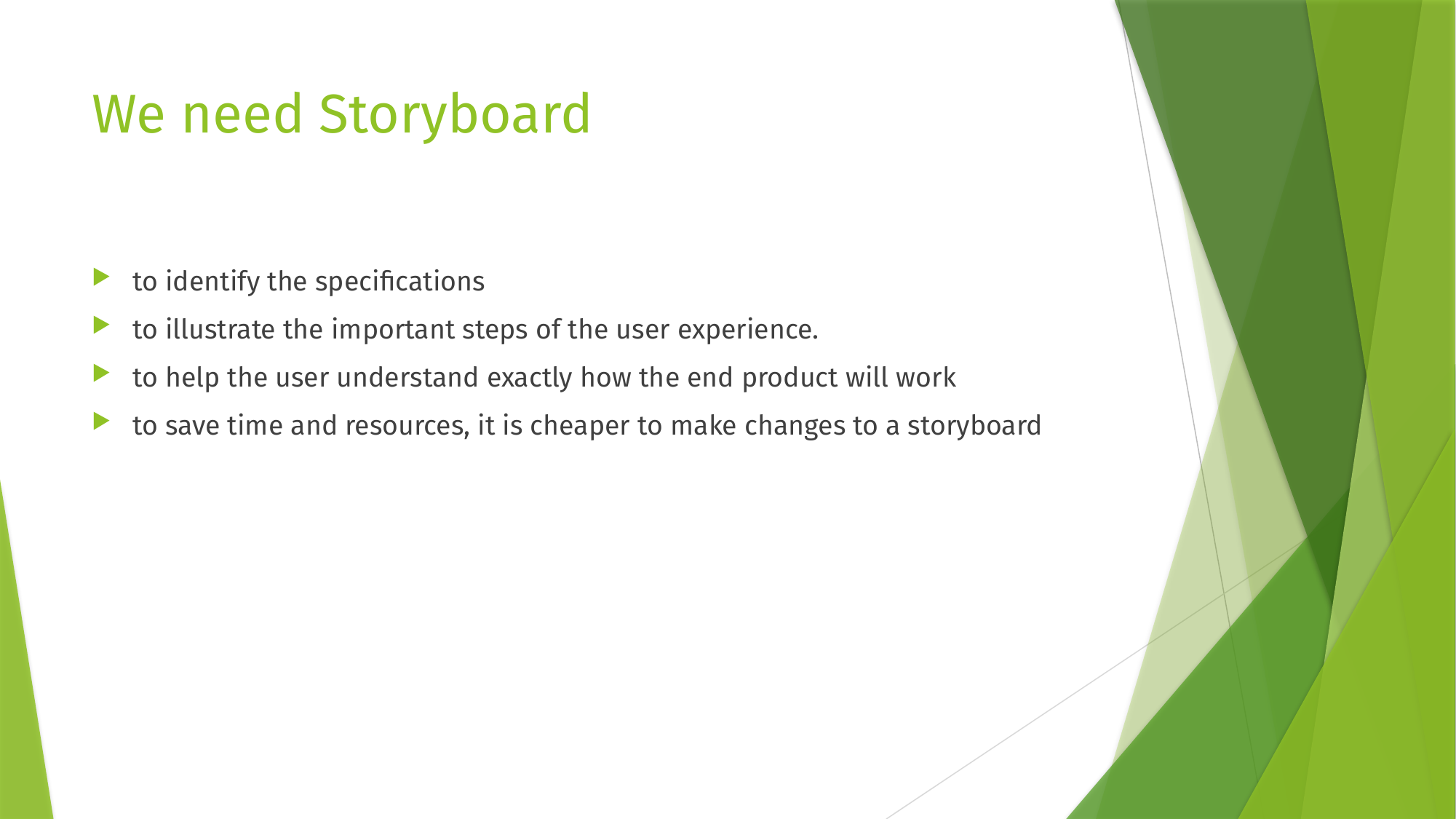

# We need Storyboard
to identify the specifications
to illustrate the important steps of the user experience.
to help the user understand exactly how the end product will work
to save time and resources, it is cheaper to make changes to a storyboard